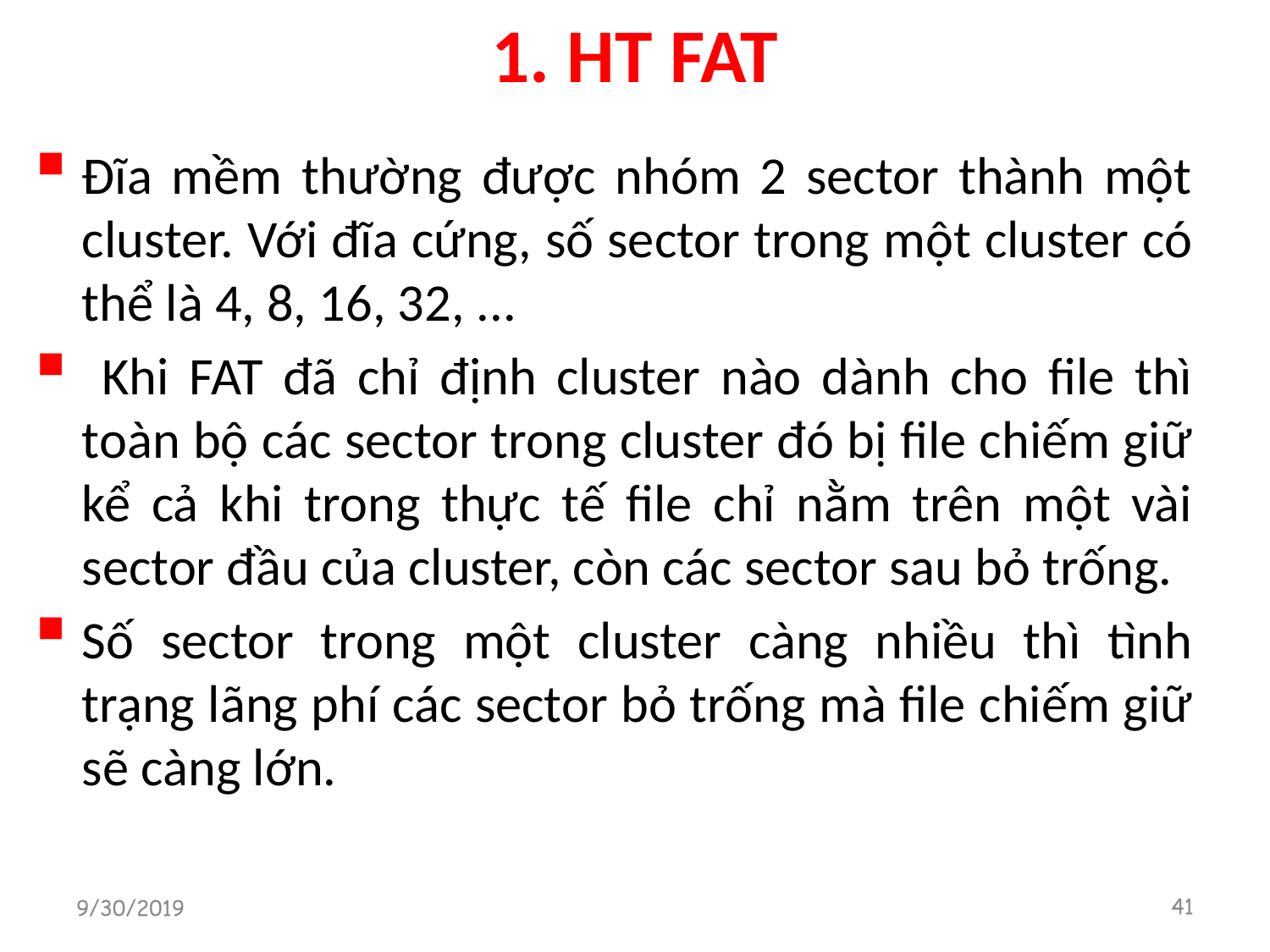

# 1. HT FAT
Đĩa mềm thường được nhóm 2 sector thành một cluster. Với đĩa cứng, số sector trong một cluster có thể là 4, 8, 16, 32, ...
 Khi FAT đã chỉ định cluster nào dành cho file thì toàn bộ các sector trong cluster đó bị file chiếm giữ kể cả khi trong thực tế file chỉ nằm trên một vài sector đầu của cluster, còn các sector sau bỏ trống.
Số sector trong một cluster càng nhiều thì tình trạng lãng phí các sector bỏ trống mà file chiếm giữ sẽ càng lớn.
9/30/2019
41